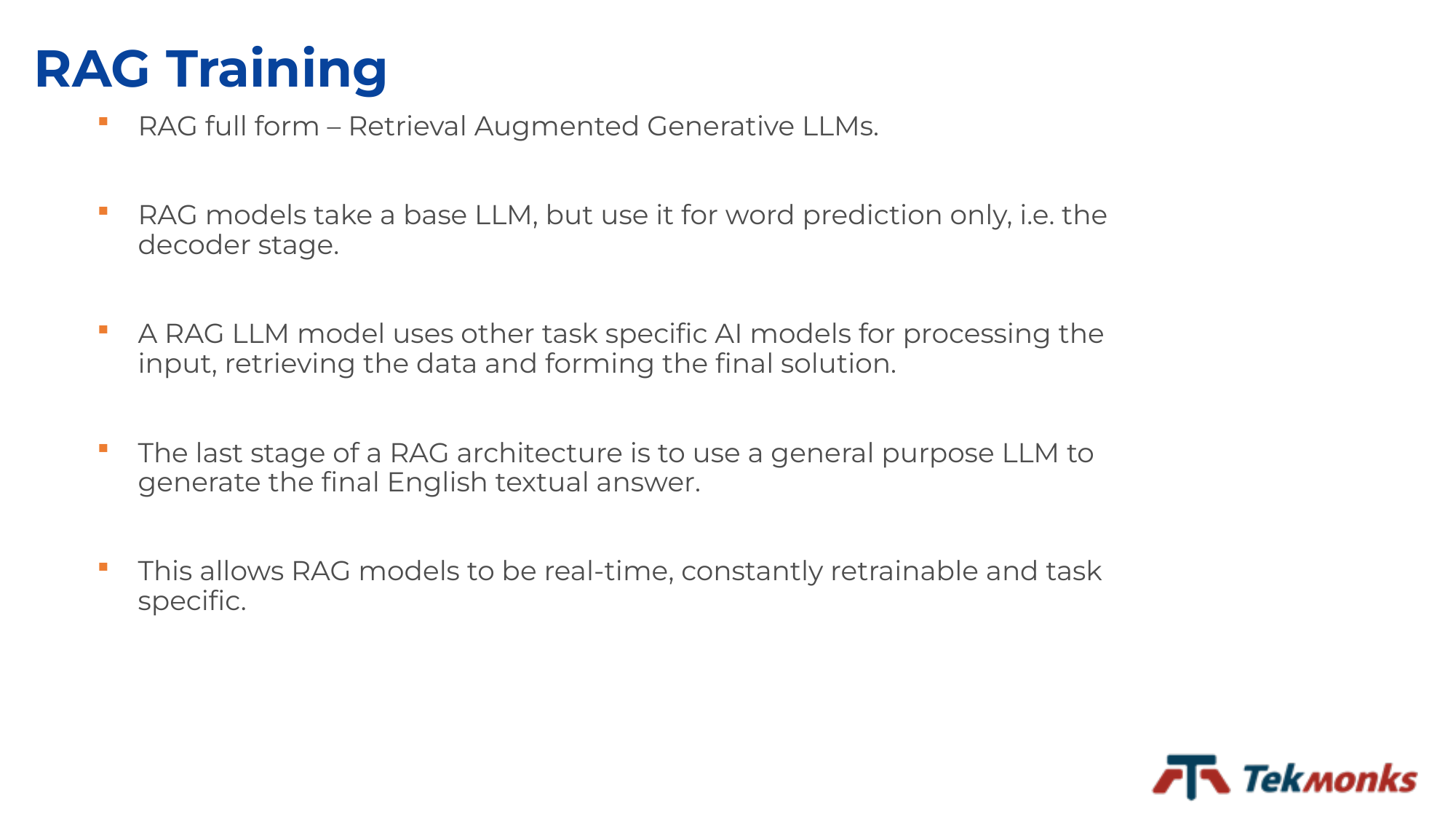

# RAG Training
RAG full form – Retrieval Augmented Generative LLMs.

RAG models take a base LLM, but use it for word prediction only, i.e. the decoder stage.

A RAG LLM model uses other task specific AI models for processing the input, retrieving the data and forming the final solution.

The last stage of a RAG architecture is to use a general purpose LLM to generate the final English textual answer.

This allows RAG models to be real-time, constantly retrainable and task specific.
5